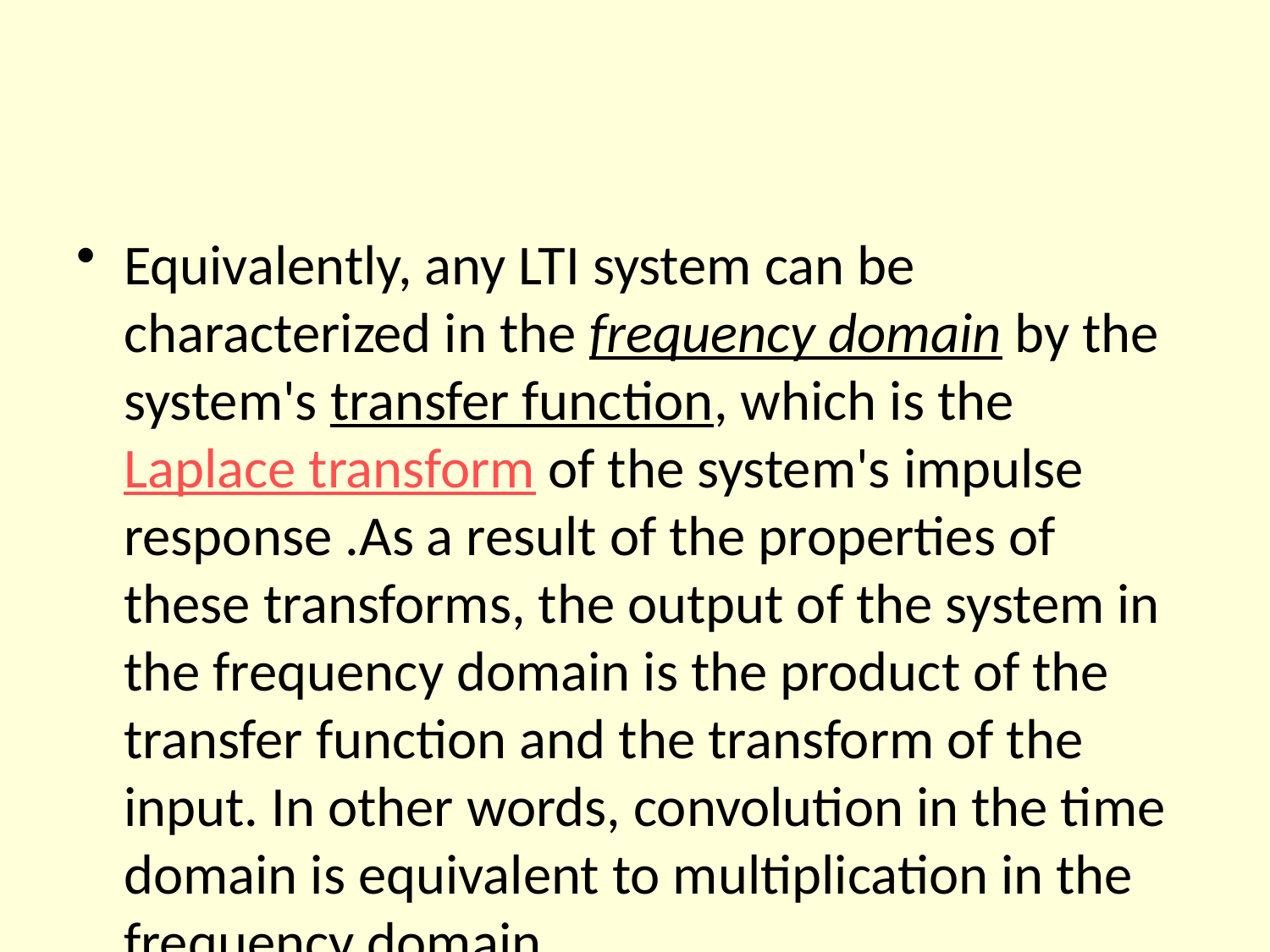

#
Equivalently, any LTI system can be characterized in the frequency domain by the system's transfer function, which is the Laplace transform of the system's impulse response .As a result of the properties of these transforms, the output of the system in the frequency domain is the product of the transfer function and the transform of the input. In other words, convolution in the time domain is equivalent to multiplication in the frequency domain.